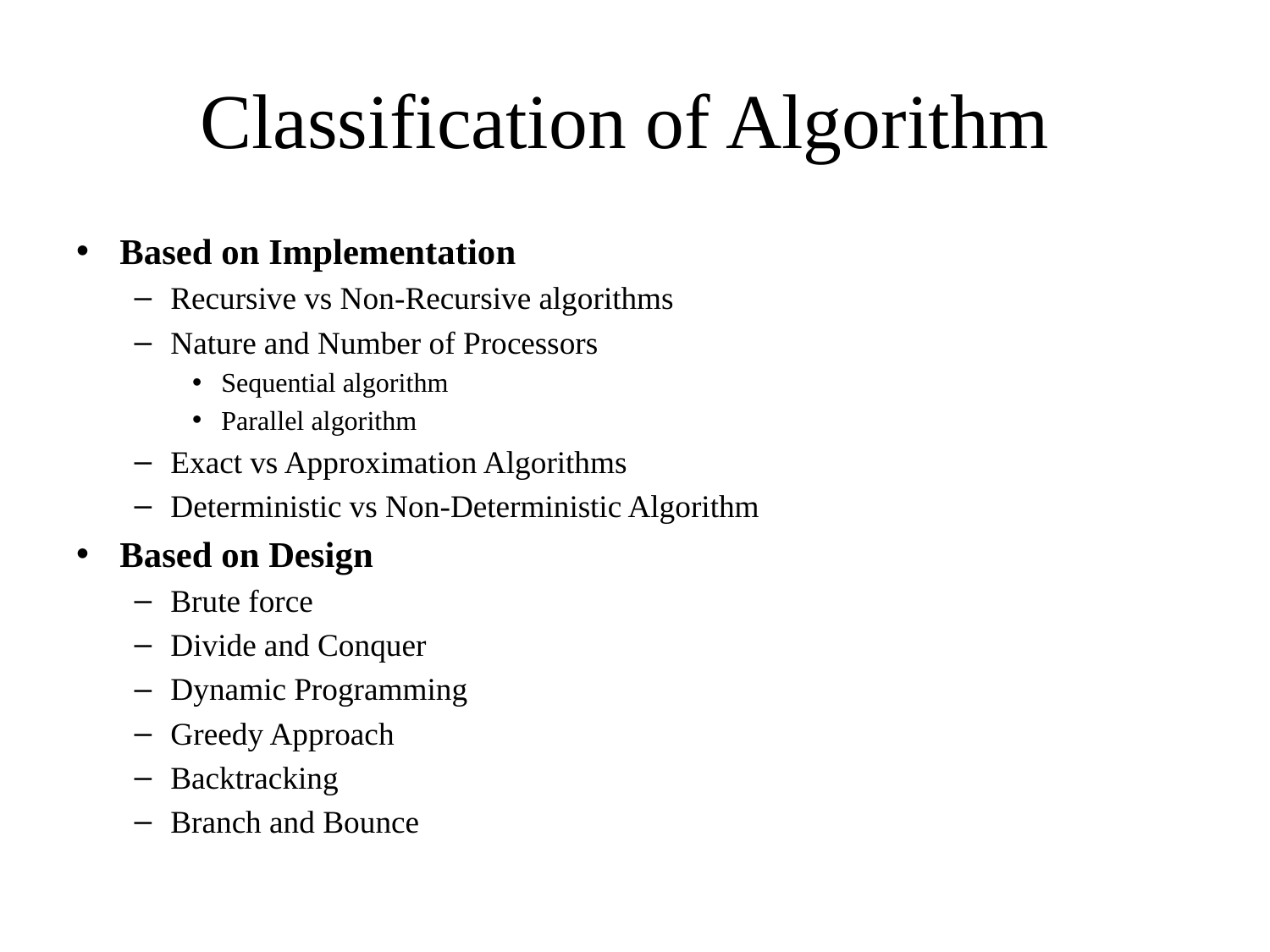

# Classification of Algorithm
Based on Implementation
Recursive vs Non-Recursive algorithms
Nature and Number of Processors
Sequential algorithm
Parallel algorithm
Exact vs Approximation Algorithms
Deterministic vs Non-Deterministic Algorithm
Based on Design
Brute force
Divide and Conquer
Dynamic Programming
Greedy Approach
Backtracking
Branch and Bounce